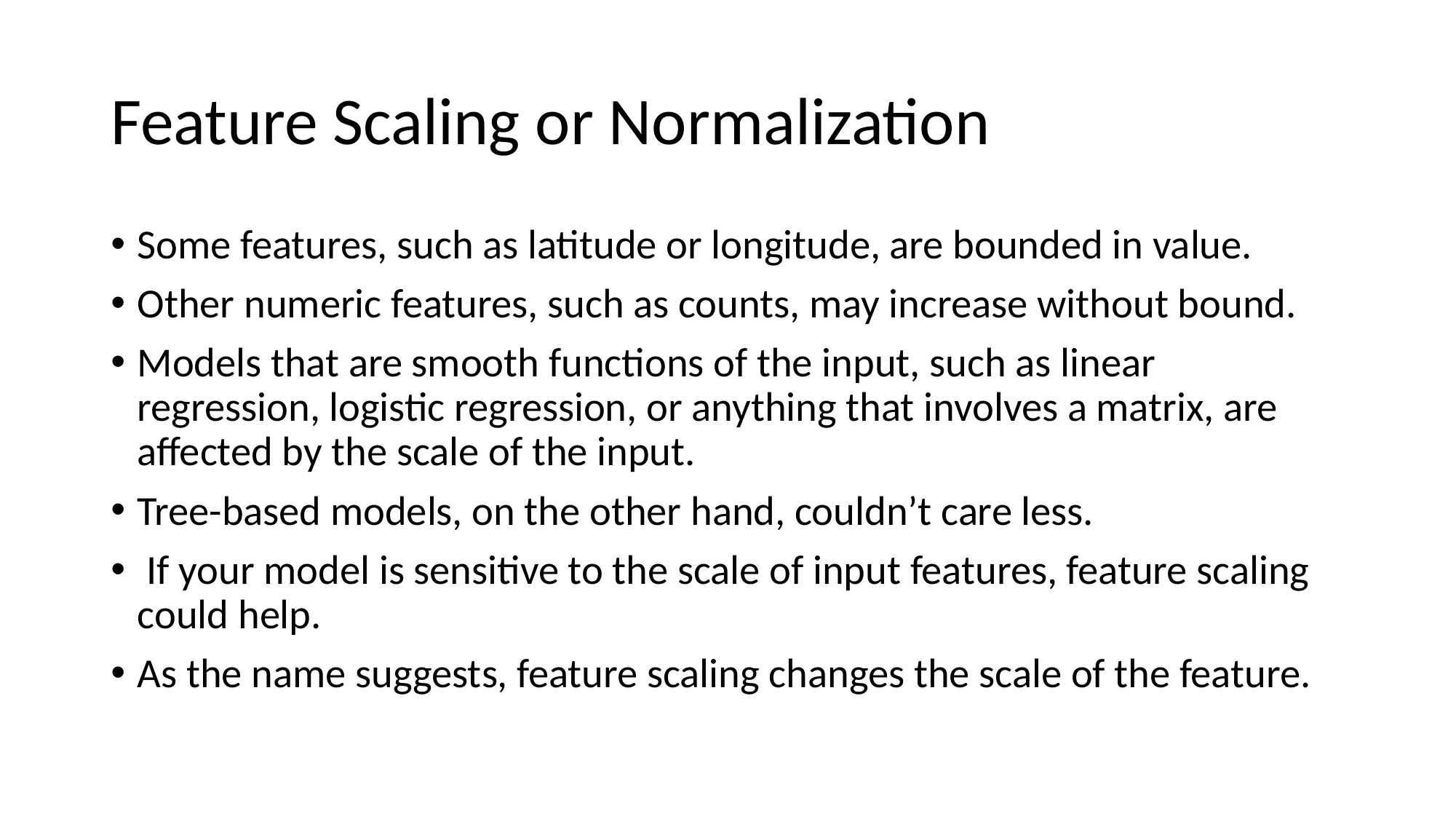

# Feature Scaling or Normalization
Some features, such as latitude or longitude, are bounded in value.
Other numeric features, such as counts, may increase without bound.
Models that are smooth functions of the input, such as linear regression, logistic regression, or anything that involves a matrix, are affected by the scale of the input.
Tree-based models, on the other hand, couldn’t care less.
 If your model is sensitive to the scale of input features, feature scaling could help.
As the name suggests, feature scaling changes the scale of the feature.